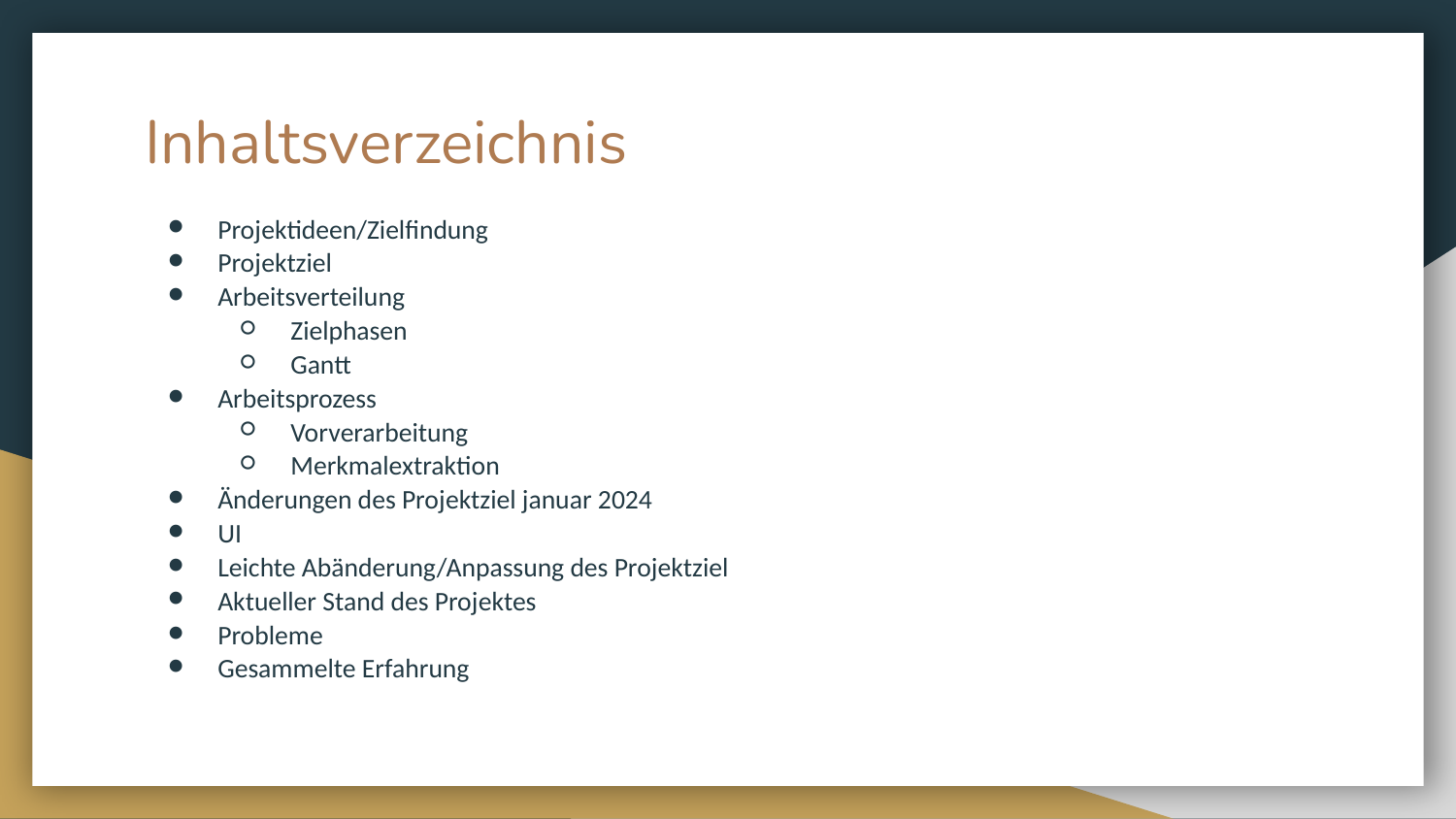

# Inhaltsverzeichnis
Projektideen/Zielfindung
Projektziel
Arbeitsverteilung
Zielphasen
Gantt
Arbeitsprozess
Vorverarbeitung
Merkmalextraktion
Änderungen des Projektziel januar 2024
UI
Leichte Abänderung/Anpassung des Projektziel
Aktueller Stand des Projektes
Probleme
Gesammelte Erfahrung